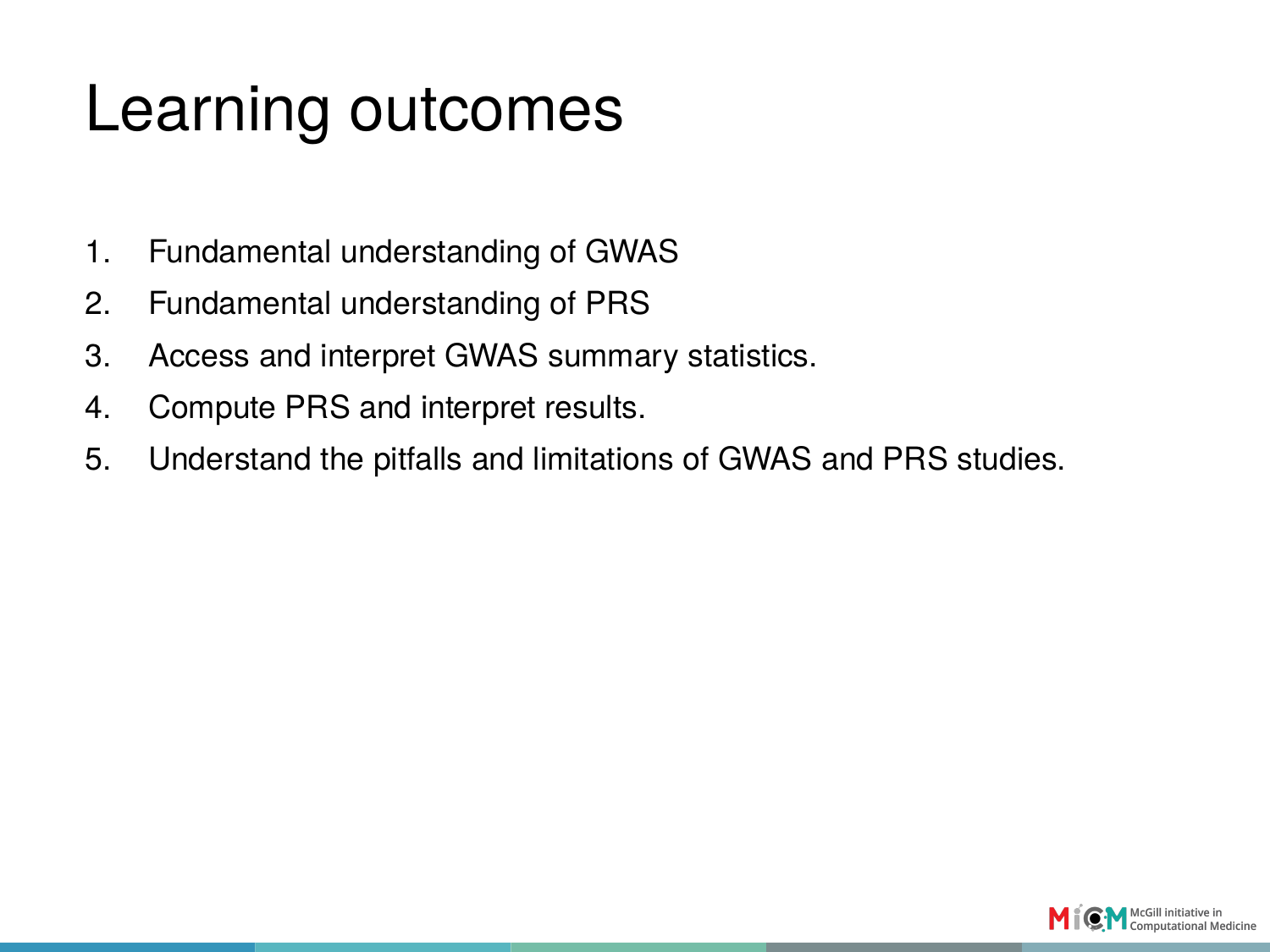

# Learning outcomes
Fundamental understanding of GWAS
Fundamental understanding of PRS
Access and interpret GWAS summary statistics.
Compute PRS and interpret results.
Understand the pitfalls and limitations of GWAS and PRS studies.